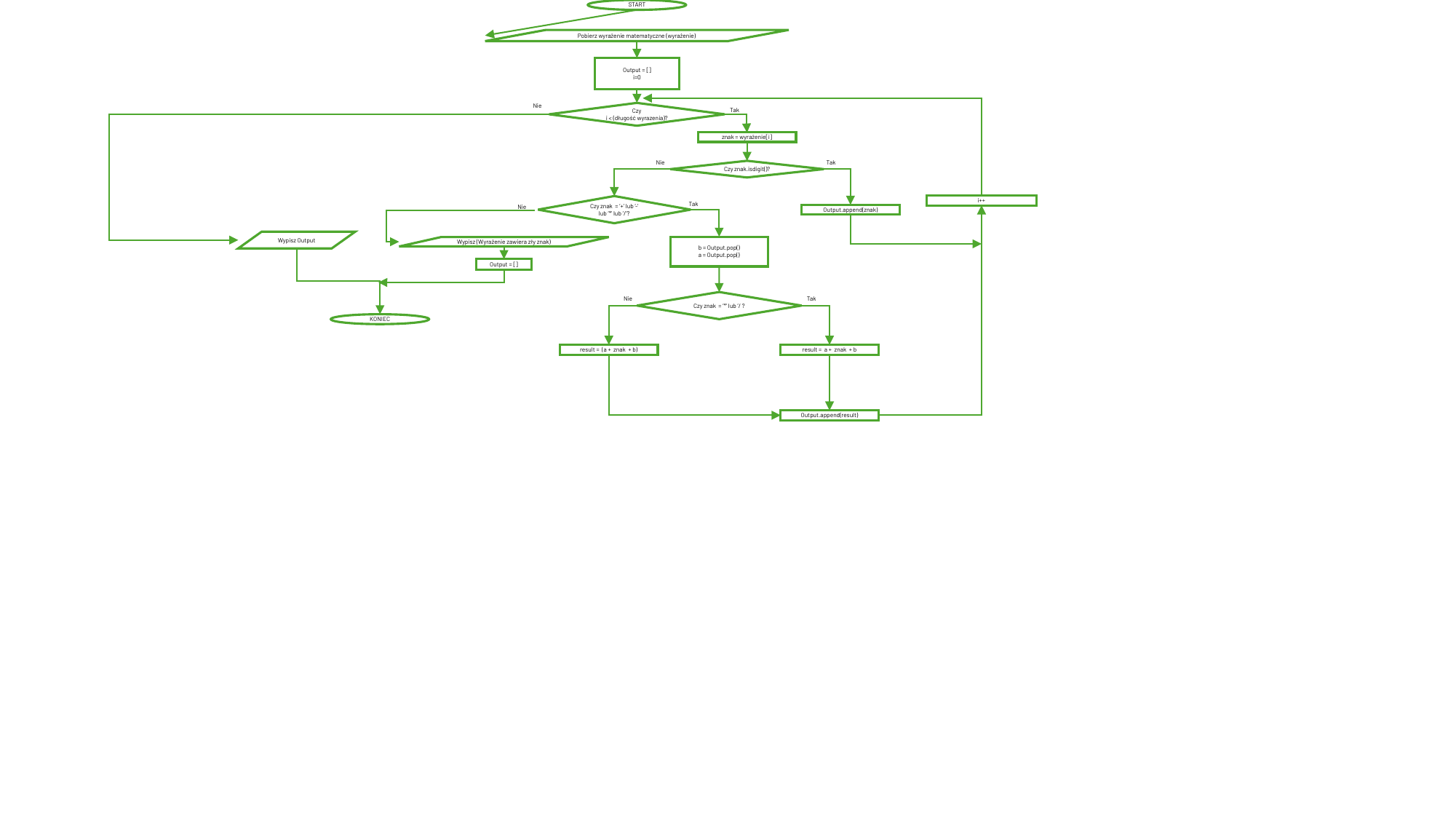

START
Pobierz wyrażenie matematyczne (wyrażenie)
Output = []
i=0
Nie
Tak
Czy
i < (długość wyrazenia)?
znak = wyrażenie[i]
Tak
Nie
Czy znak.isdigit()?
Tak
i++
Czy znak  = ’+’ lub ’-’ lub ’*’ lub ’/’?
Nie
Output.append(znak)
Wypisz Output
b = Output.pop()
a = Output.pop()
Wypisz (Wyrażenie zawiera zły znak)
Output = []
Nie
Tak
Czy znak  = ’*’ lub ’/ ?
KONIEC
result =  (a +  znak  + b)
result =  a +  znak  + b
Output.append(result)